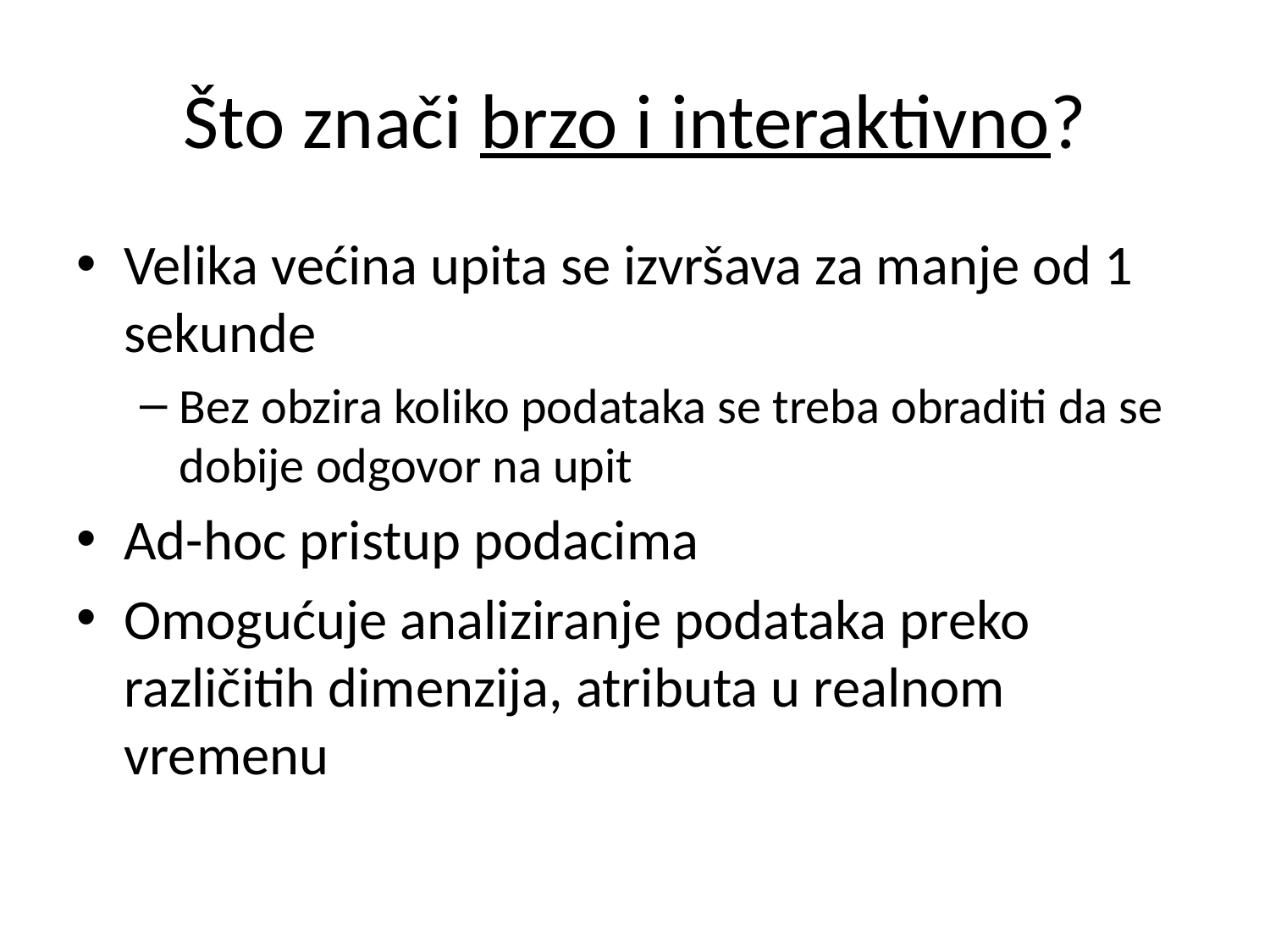

# Što znači brzo i interaktivno?
Velika većina upita se izvršava za manje od 1 sekunde
Bez obzira koliko podataka se treba obraditi da se dobije odgovor na upit
Ad-hoc pristup podacima
Omogućuje analiziranje podataka preko različitih dimenzija, atributa u realnom vremenu